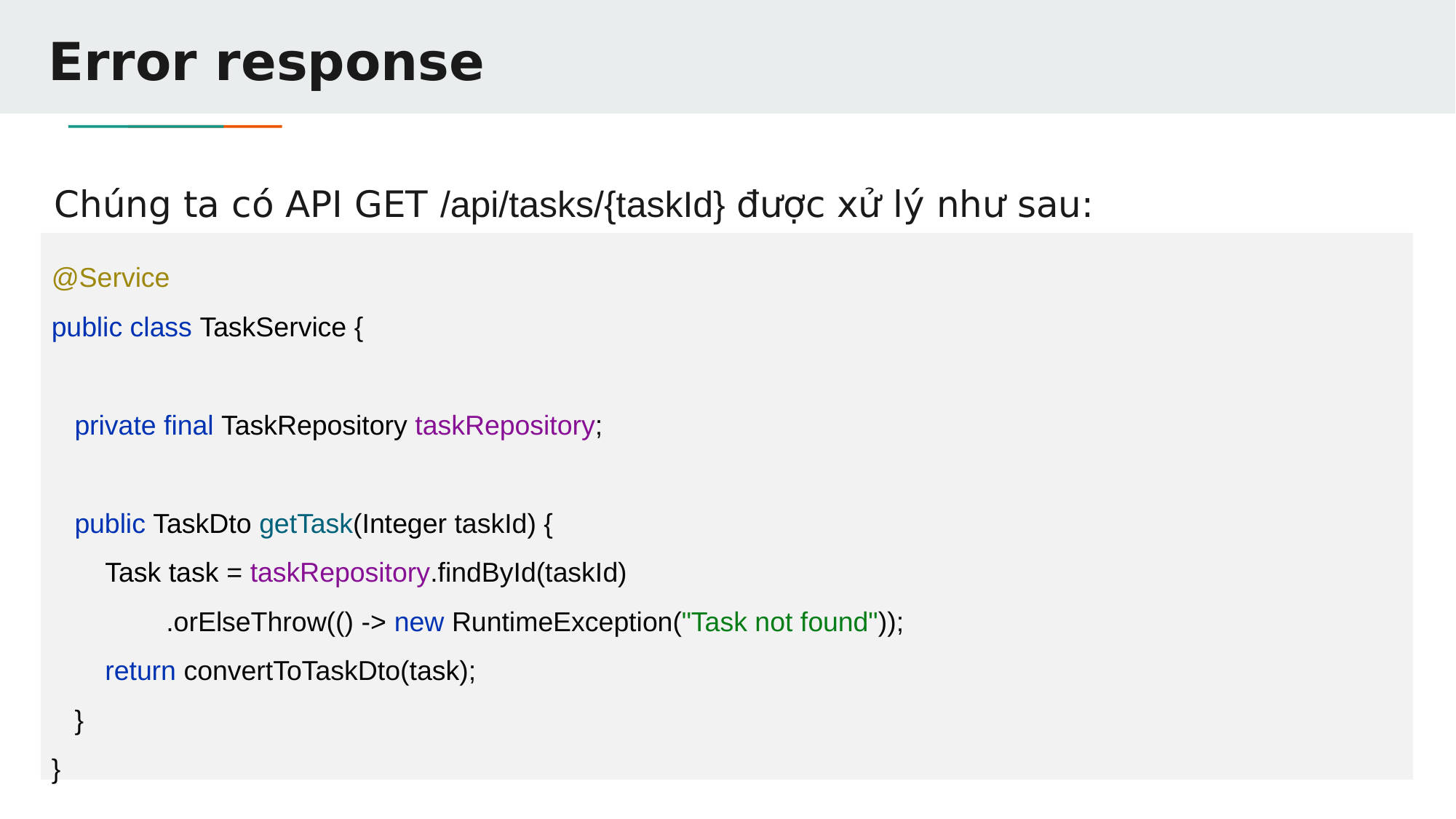

# Error response
Chúng ta có API GET /api/tasks/{taskId} được xử lý như sau:
@Service
public class TaskService {

   private final TaskRepository taskRepository;

   public TaskDto getTask(Integer taskId) {
       Task task = taskRepository.findById(taskId)
               .orElseThrow(() -> new RuntimeException("Task not found"));
       return convertToTaskDto(task);
   }
}